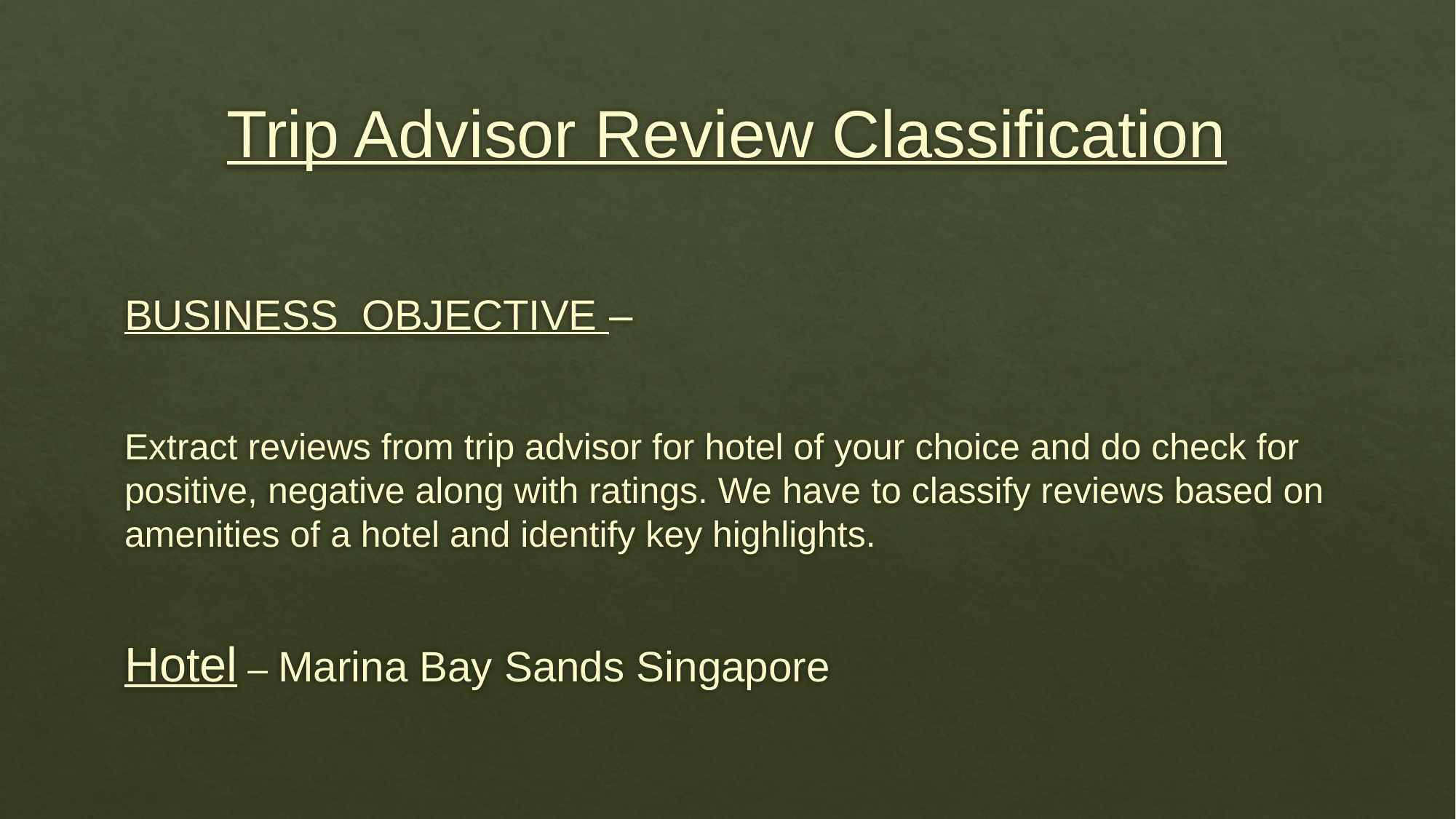

# Trip Advisor Review Classification
BUSINESS  OBJECTIVE –

Extract reviews from trip advisor for hotel of your choice and do check for positive, negative along with ratings. We have to classify reviews based on amenities of a hotel and identify key highlights.

Hotel – Marina Bay Sands Singapore